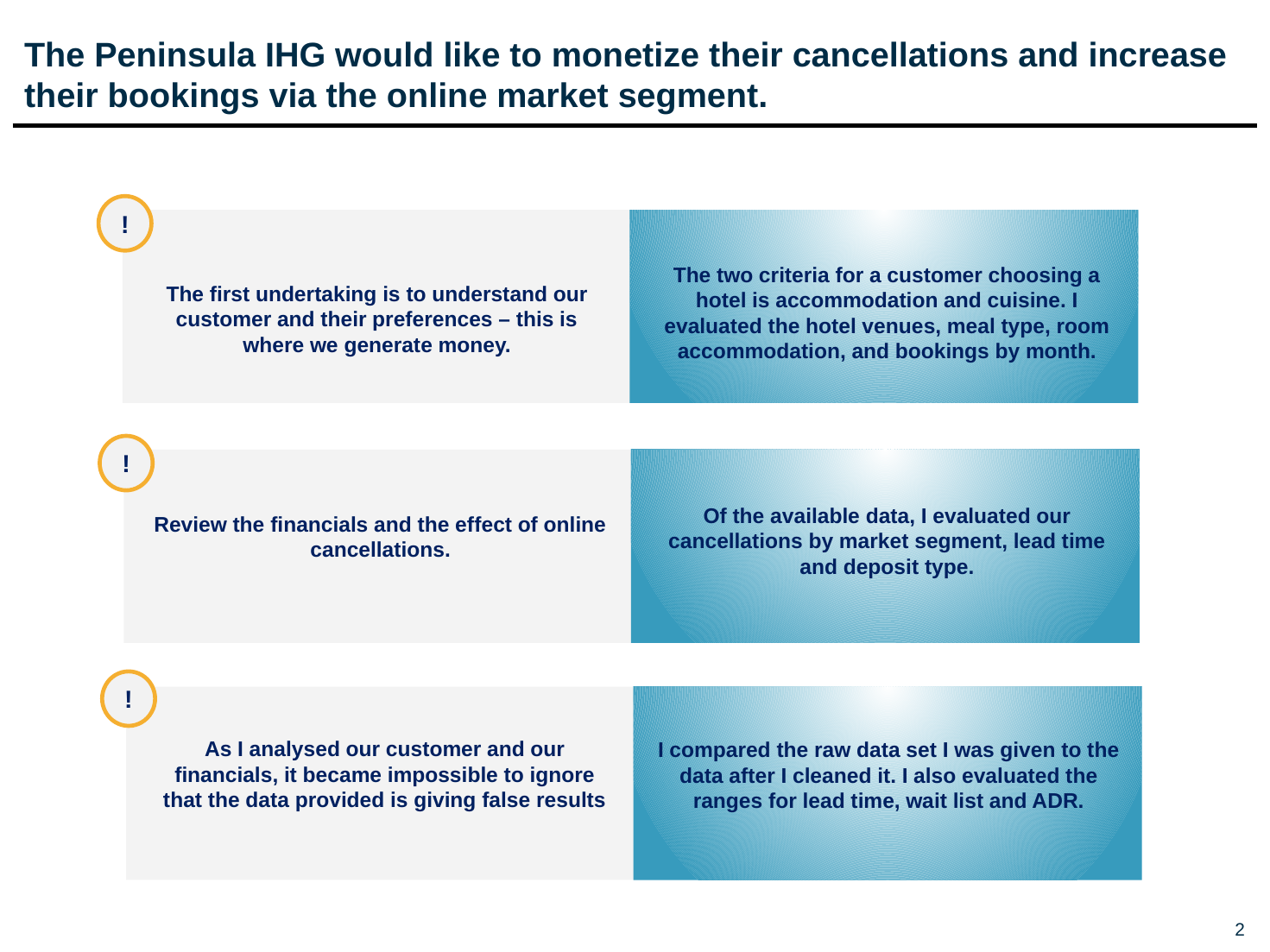

# The Peninsula IHG would like to monetize their cancellations and increase their bookings via the online market segment.
!

The two criteria for a customer choosing a hotel is accommodation and cuisine. I evaluated the hotel venues, meal type, room accommodation, and bookings by month.
The first undertaking is to understand our customer and their preferences – this is where we generate money.
!

Of the available data, I evaluated our cancellations by market segment, lead time and deposit type.
Review the financials and the effect of online cancellations.

!

As I analysed our customer and our financials, it became impossible to ignore that the data provided is giving false results
I compared the raw data set I was given to the data after I cleaned it. I also evaluated the ranges for lead time, wait list and ADR.